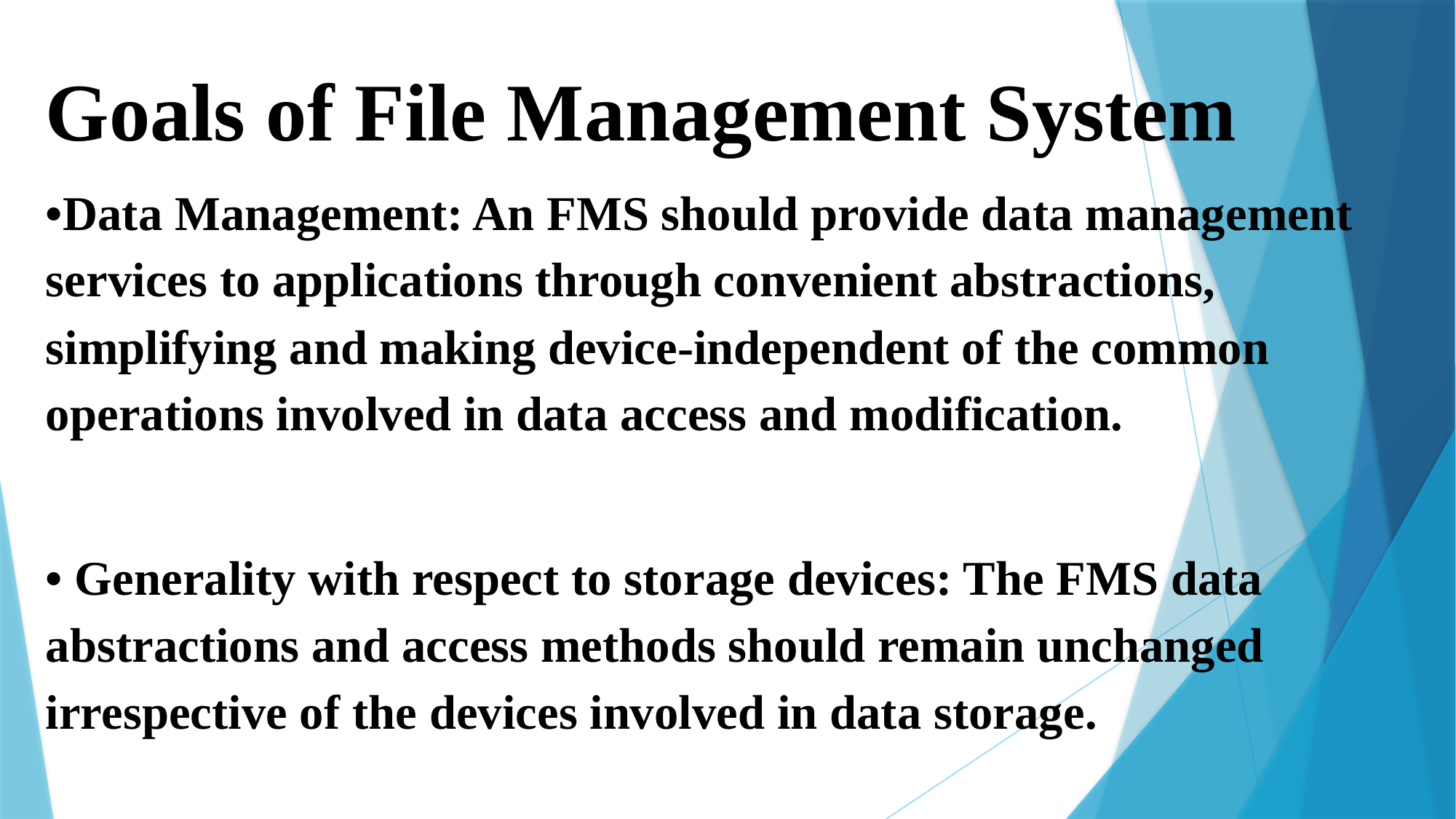

Goals of File Management System
•Data Management: An FMS should provide data management services to applications through convenient abstractions, simplifying and making device-independent of the common operations involved in data access and modification.

• Generality with respect to storage devices: The FMS data abstractions and access methods should remain unchanged irrespective of the devices involved in data storage.